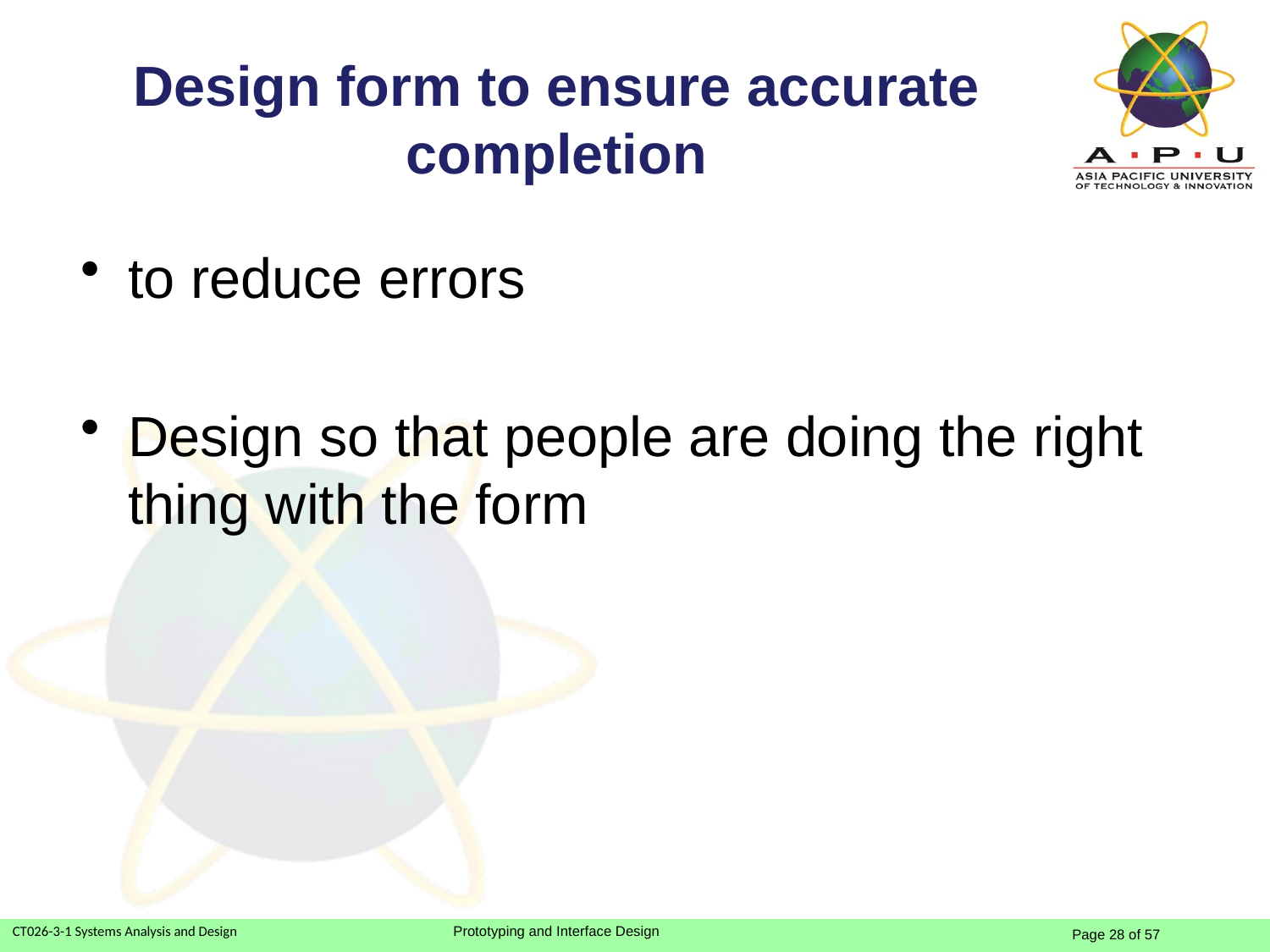

# Design form to ensure accurate completion
to reduce errors

Design so that people are doing the right thing with the form